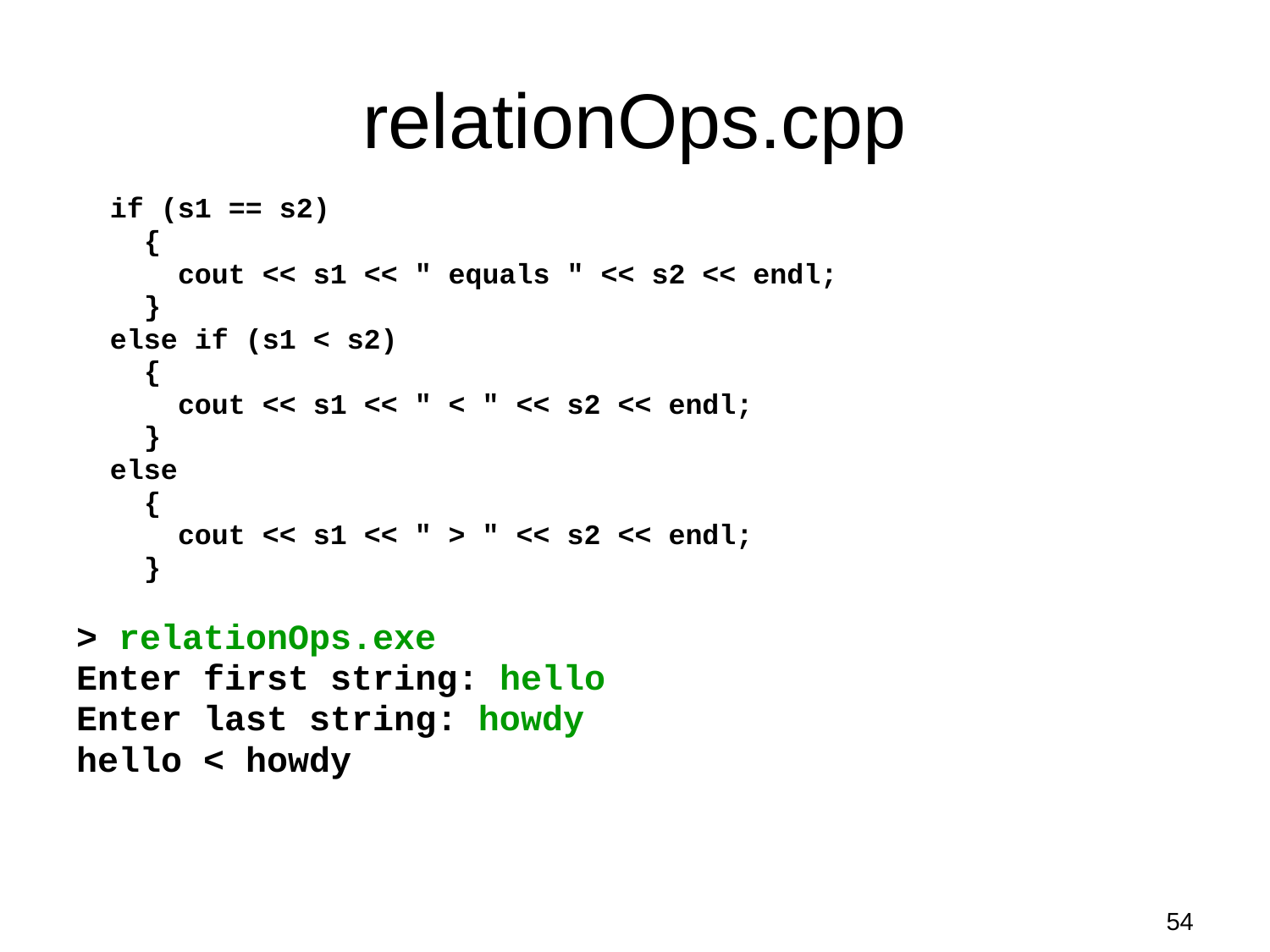

# relationOps.cpp
  if (s1 == s2)
    {
      cout << s1 << " equals " << s2 << endl;
    }
  else if (s1 < s2)
    {
      cout << s1 << " < " << s2 << endl;
    }
  else
    {
      cout << s1 << " > " << s2 << endl;
    }

> relationOps.exe
Enter first string: hello
Enter last string: howdy
hello < howdy
54